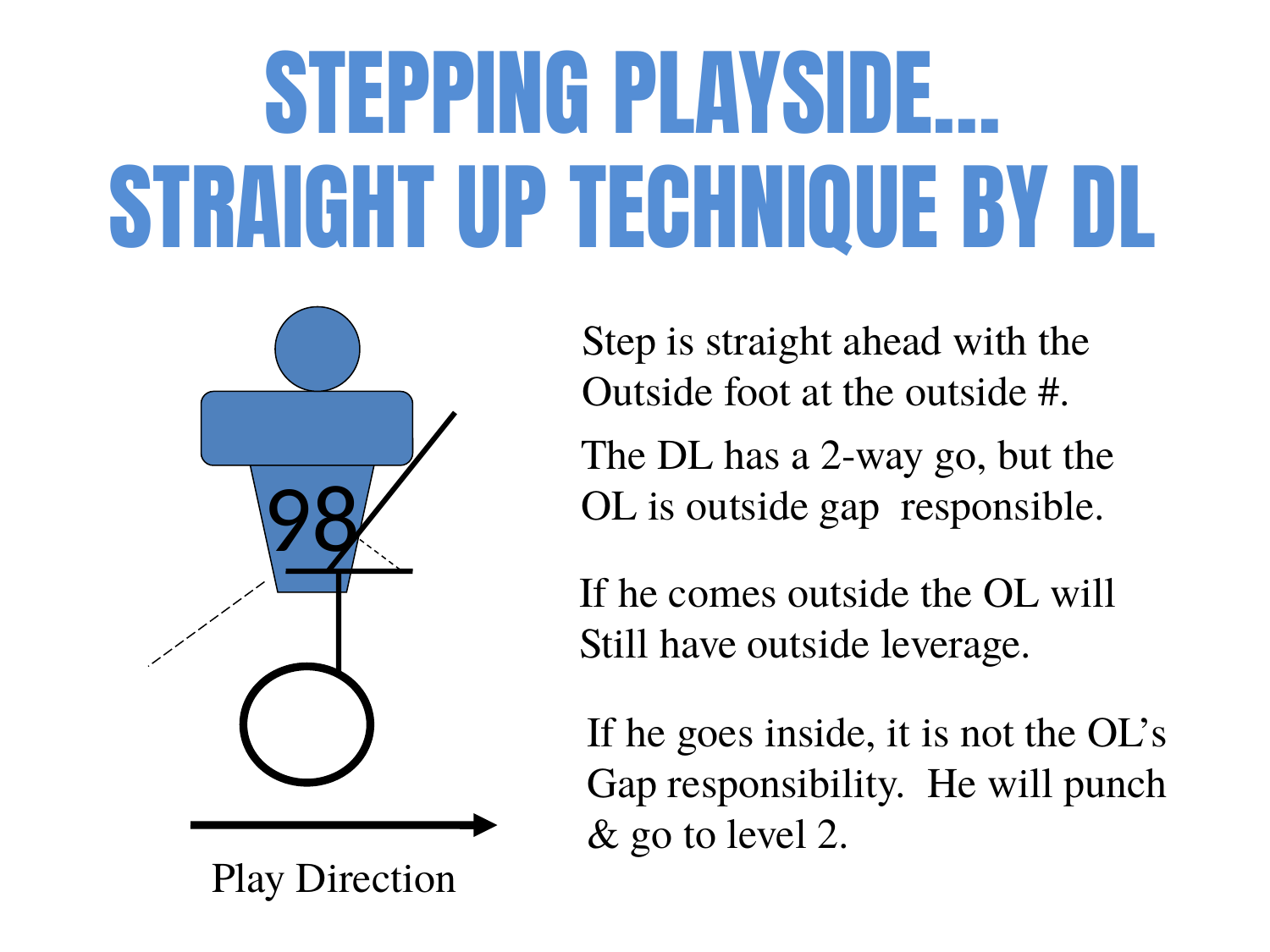

STEPPING PLAYSIDE…
STRAIGHT UP TECHNIQUE BY DL

98
Step is straight ahead with the
Outside foot at the outside #.

The DL has a 2-way go, but the
OL is outside gap  responsible.

If he comes outside the OL will
Still have outside leverage.

If he goes inside, it is not the OL’s
Gap responsibility.  He will punch
& go to level 2.

Play Direction